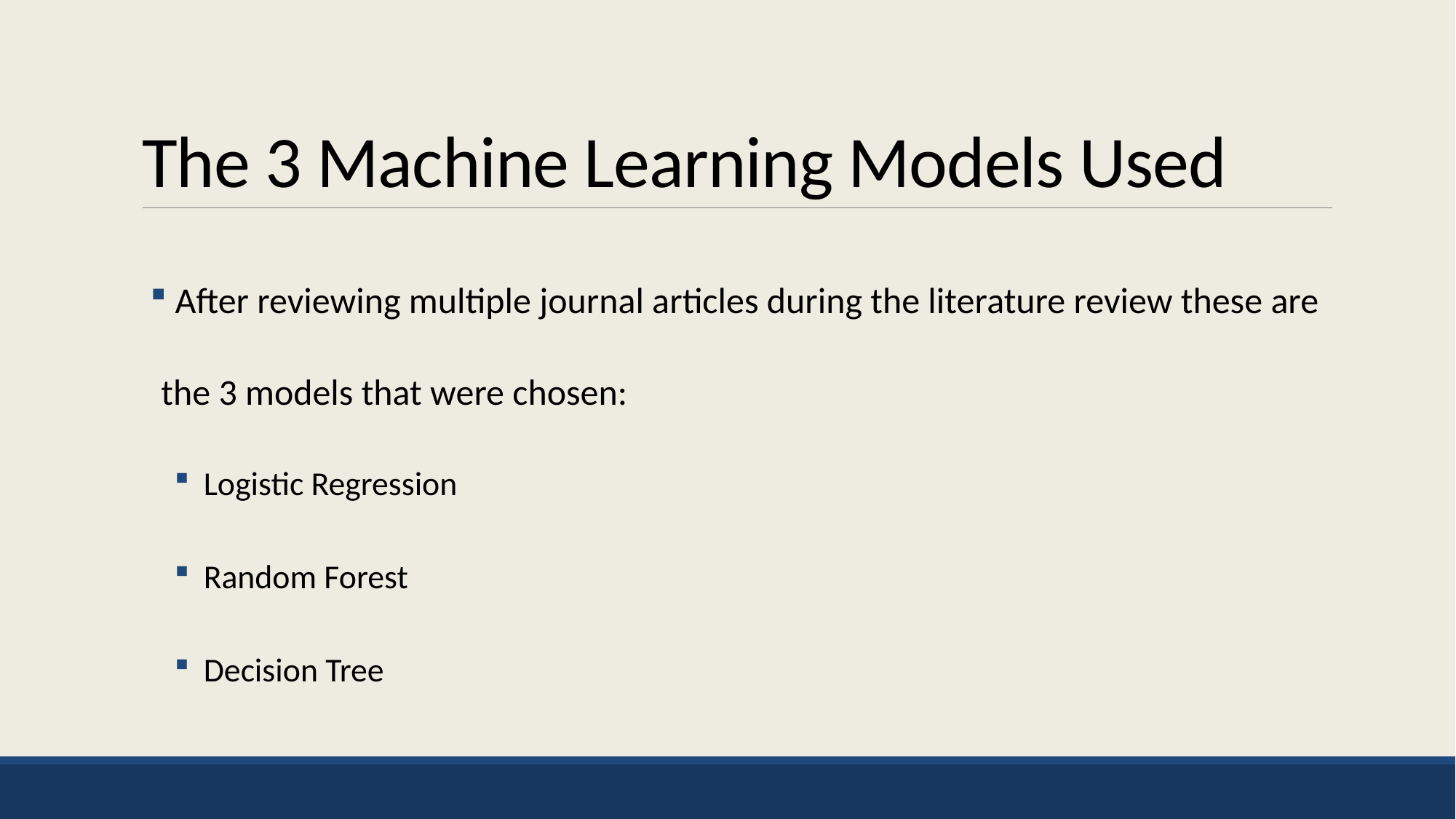

# The 3 Machine Learning Models Used
 After reviewing multiple journal articles during the literature review these are the 3 models that were chosen:
 Logistic Regression
 Random Forest
 Decision Tree